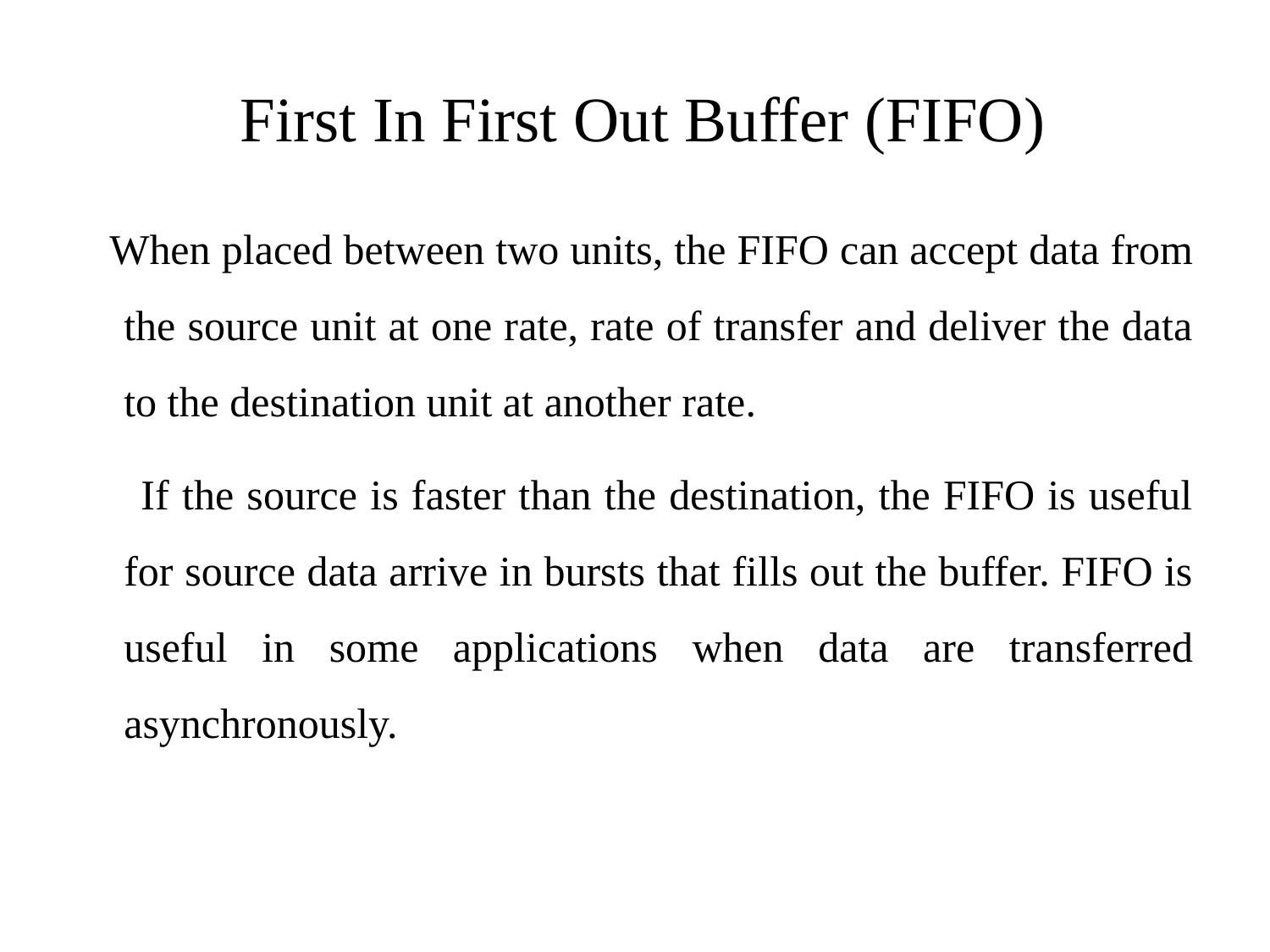

# First In First Out Buffer (FIFO)
   When placed between two units, the FIFO can accept data from the source unit at one rate, rate of transfer and deliver the data to the destination unit at another rate.
     If the source is faster than the destination, the FIFO is useful for source data arrive in bursts that fills out the buffer. FIFO is useful in some applications when data are transferred asynchronously.